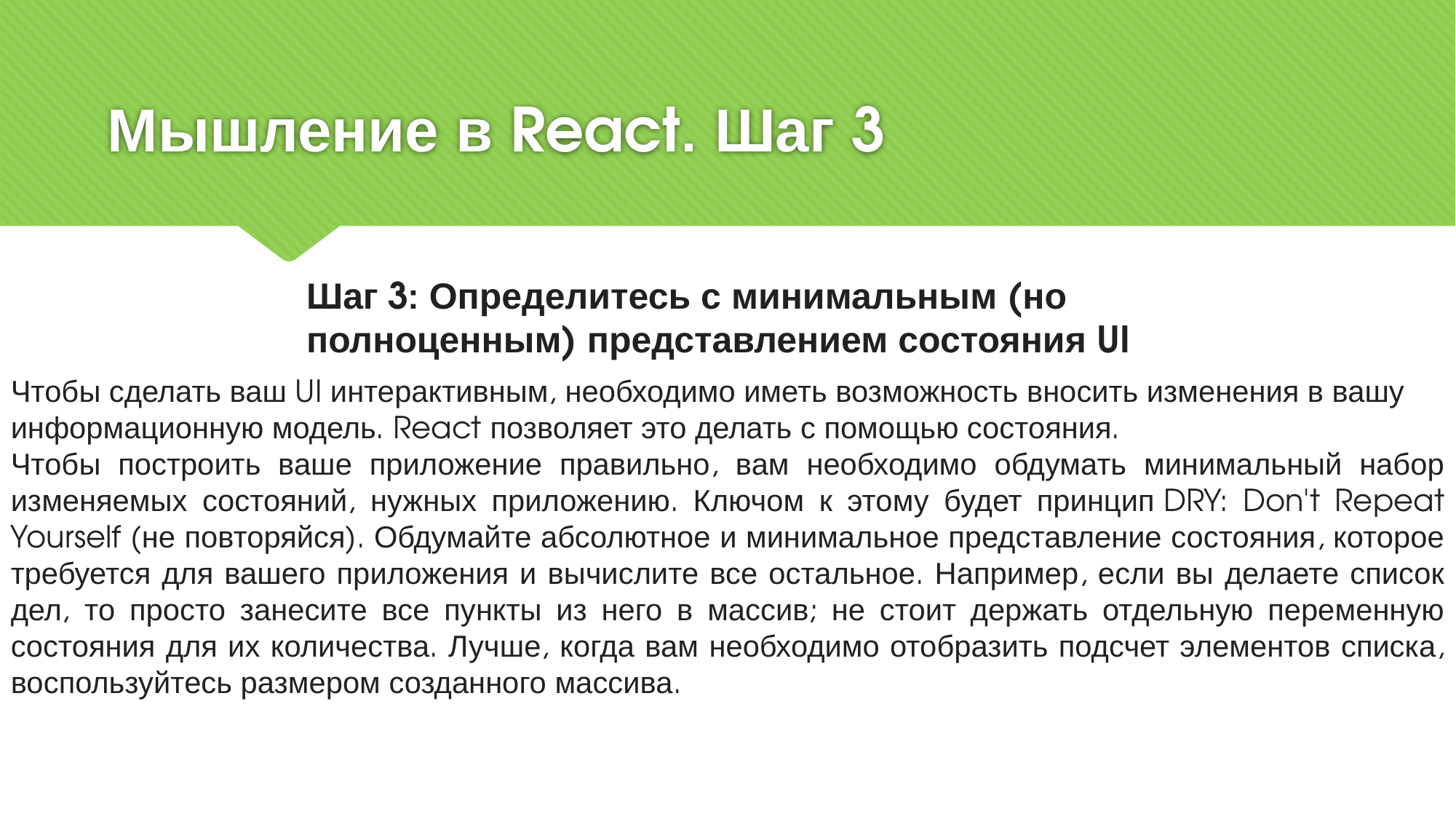

# Мышление в React. Шаг 3
Шаг 3: Определитесь с минимальным (но полноценным) представлением состояния UI
Чтобы сделать ваш UI интерактивным, необходимо иметь возможность вносить изменения в вашу информационную модель. React позволяет это делать с помощью состояния.
Чтобы построить ваше приложение правильно, вам необходимо обдумать минимальный набор изменяемых состояний, нужных приложению. Ключом к этому будет принцип DRY: Don't Repeat Yourself (не повторяйся). Обдумайте абсолютное и минимальное представление состояния, которое требуется для вашего приложения и вычислите все остальное. Например, если вы делаете список дел, то просто занесите все пункты из него в массив; не стоит держать отдельную переменную состояния для их количества. Лучше, когда вам необходимо отобразить подсчет элементов списка, воспользуйтесь размером созданного массива.